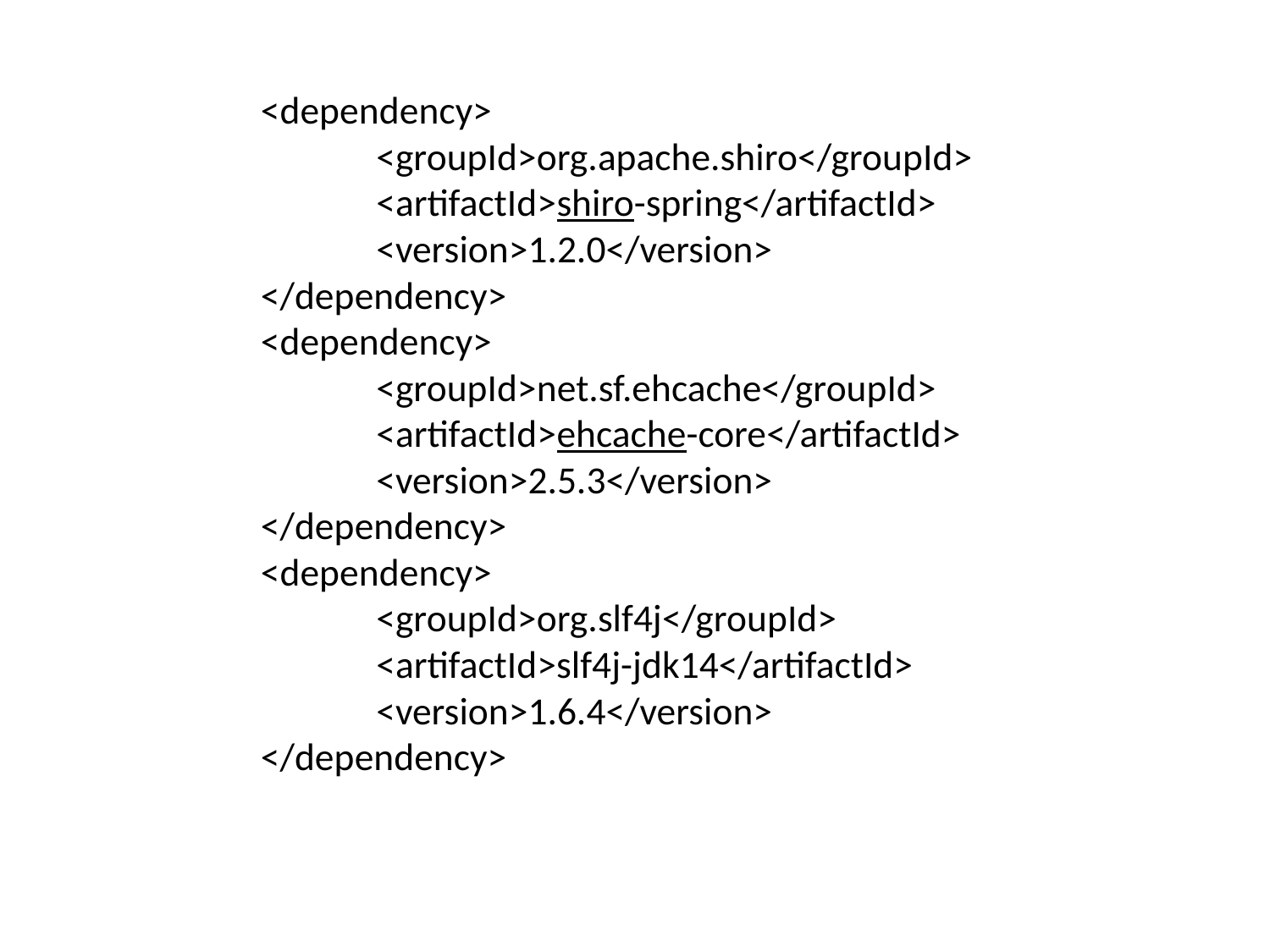

<dependency>
	<groupId>org.apache.shiro</groupId>
	<artifactId>shiro-spring</artifactId>
	<version>1.2.0</version>
</dependency>
<dependency>
	<groupId>net.sf.ehcache</groupId>
	<artifactId>ehcache-core</artifactId>
	<version>2.5.3</version>
</dependency>
<dependency>
	<groupId>org.slf4j</groupId>
	<artifactId>slf4j-jdk14</artifactId>
	<version>1.6.4</version>
</dependency>